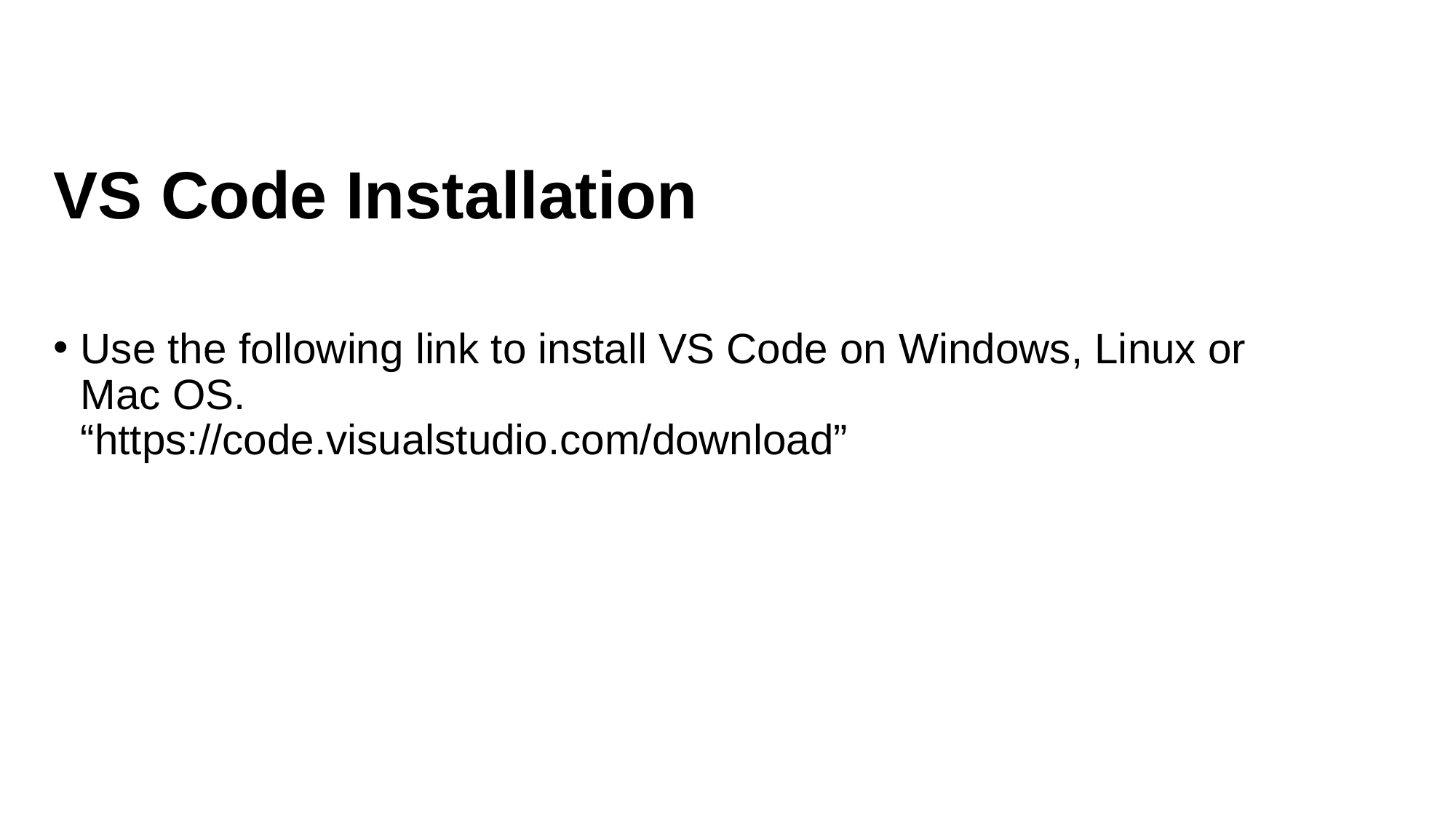

# VS Code Installation
Use the following link to install VS Code on Windows, Linux or Mac OS.
“https://code.visualstudio.com/download”